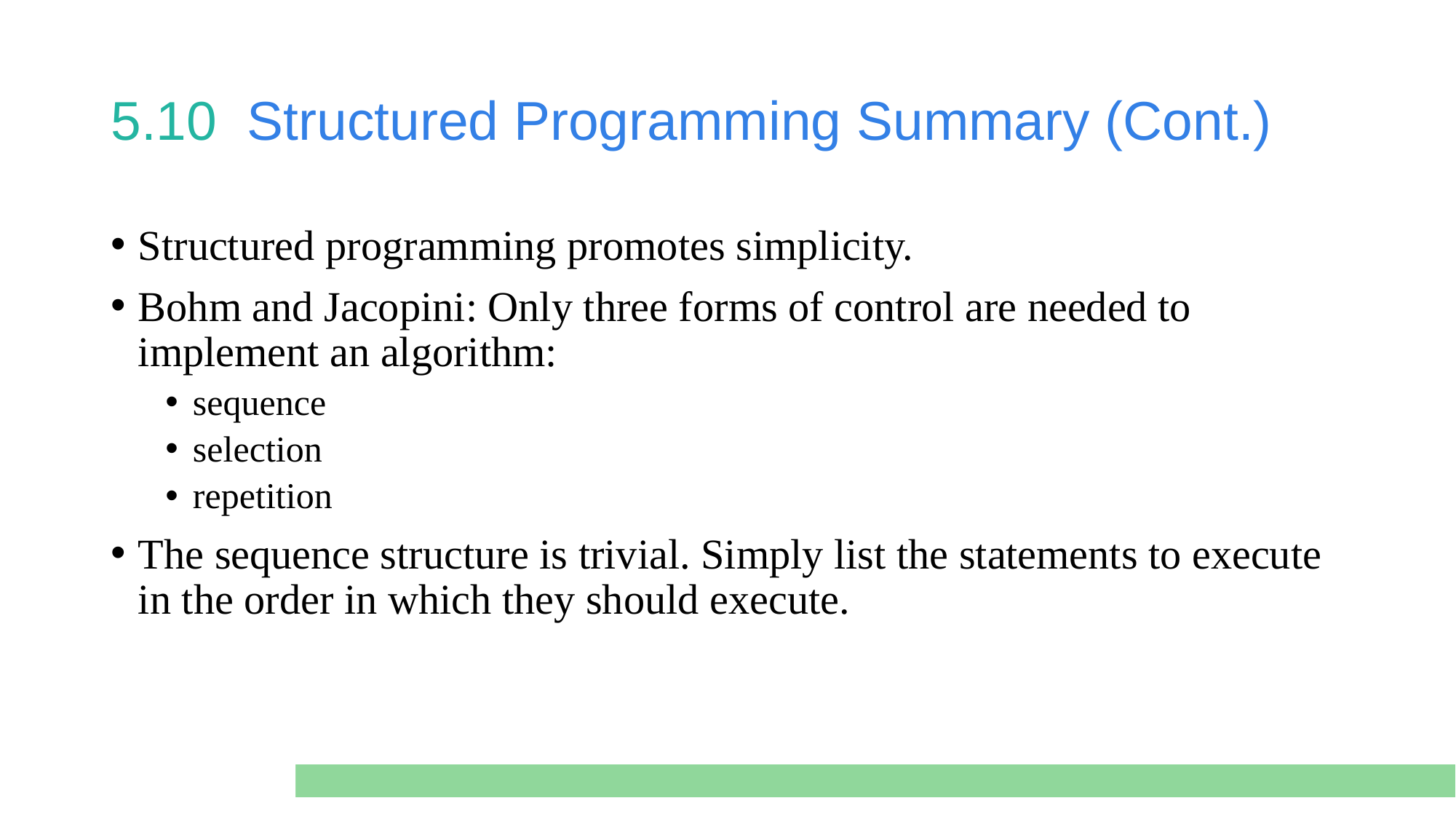

# 5.10  Structured Programming Summary (Cont.)
Structured programming promotes simplicity.
Bohm and Jacopini: Only three forms of control are needed to implement an algorithm:
sequence
selection
repetition
The sequence structure is trivial. Simply list the statements to execute in the order in which they should execute.